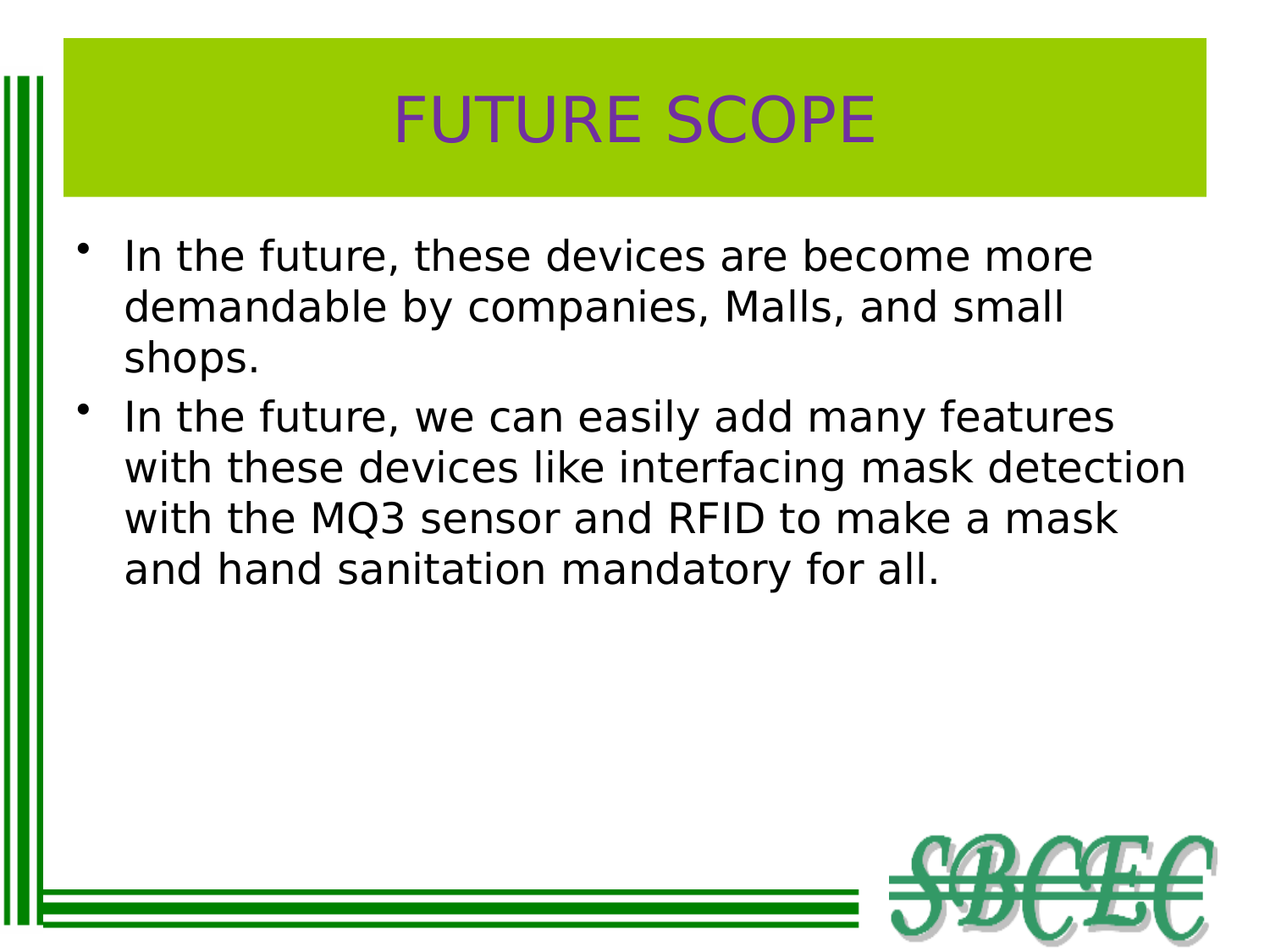

# FUTURE SCOPE
In the future, these devices are become more demandable by companies, Malls, and small shops.
In the future, we can easily add many features with these devices like interfacing mask detection with the MQ3 sensor and RFID to make a mask and hand sanitation mandatory for all.